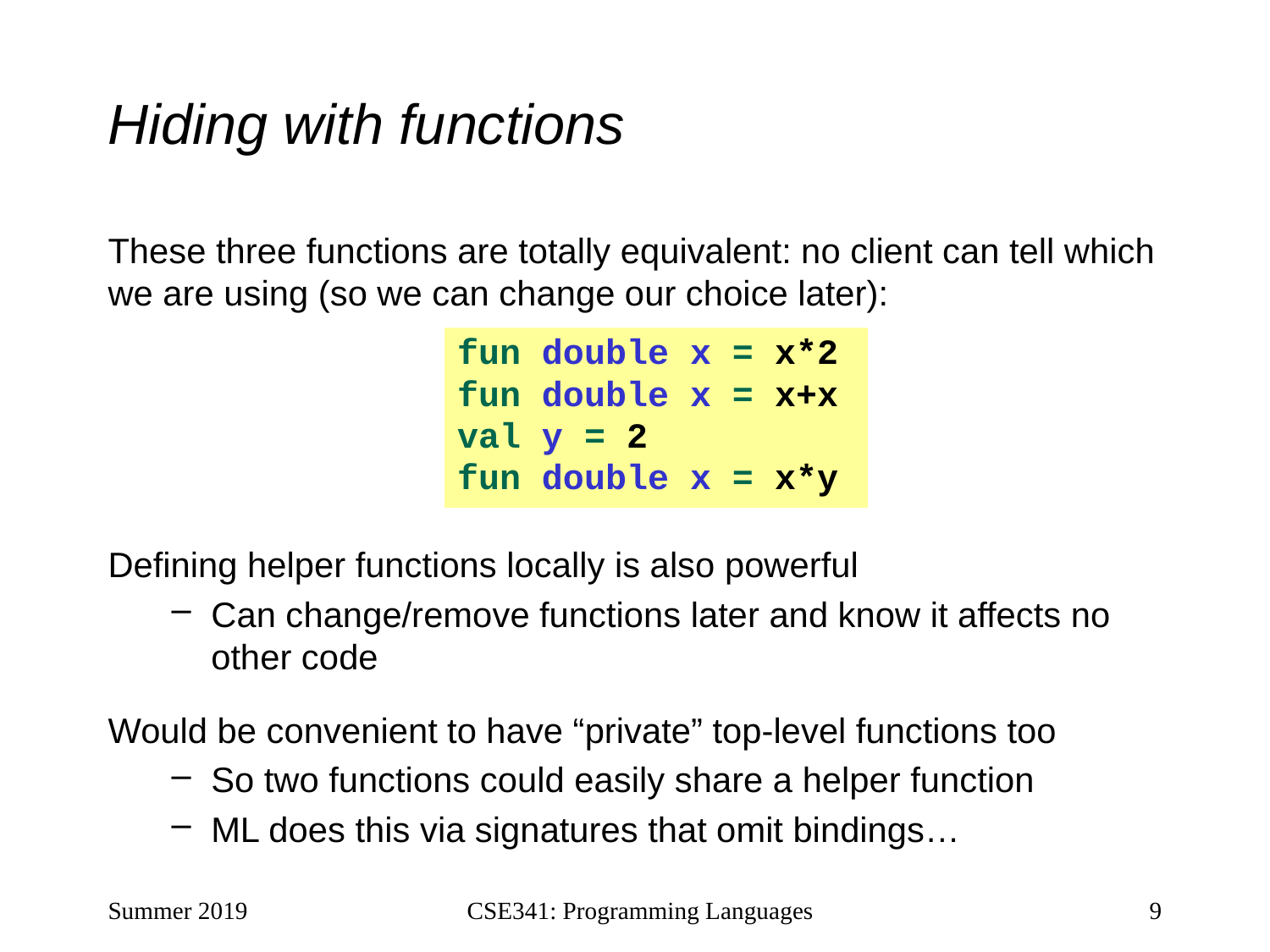

# Hiding with functions
These three functions are totally equivalent: no client can tell which we are using (so we can change our choice later):

Defining helper functions locally is also powerful
Can change/remove functions later and know it affects no other code

Would be convenient to have “private” top-level functions too
So two functions could easily share a helper function
ML does this via signatures that omit bindings…
fun double x = x*2
fun double x = x+x
val y = 2
fun double x = x*y
Summer 2019
CSE341: Programming Languages
9